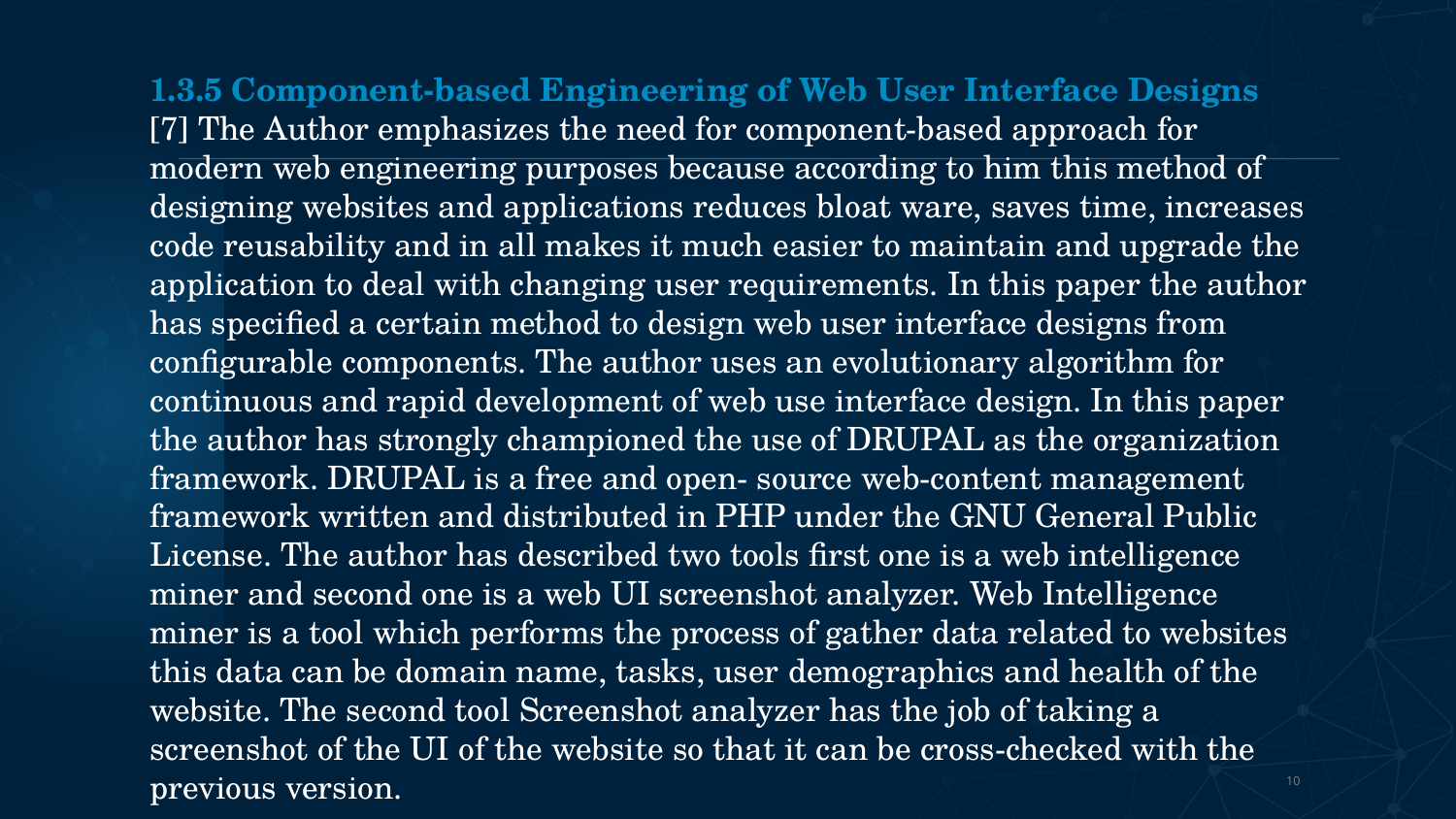

1.3.5 Component-based Engineering of Web User Interface Designs
[7] The Author emphasizes the need for component-based approach for
modern web engineering purposes because according to him this method of
designing websites and applications reduces bloat ware, saves time, increases
code reusability and in all makes it much easier to maintain and upgrade the
application to deal with changing user requirements. In this paper the author
has specified a certain method to design web user interface designs from
configurable components. The author uses an evolutionary algorithm for
continuous and rapid development of web use interface design. In this paper
the author has strongly championed the use of DRUPAL as the organization
framework. DRUPAL is a free and open- source web-content management
framework written and distributed in PHP under the GNU General Public
License. The author has described two tools first one is a web intelligence
miner and second one is a web UI screenshot analyzer. Web Intelligence
miner is a tool which performs the process of gather data related to websites
this data can be domain name, tasks, user demographics and health of the
website. The second tool Screenshot analyzer has the job of taking a
screenshot of the UI of the website so that it can be cross-checked with the
previous version.
10